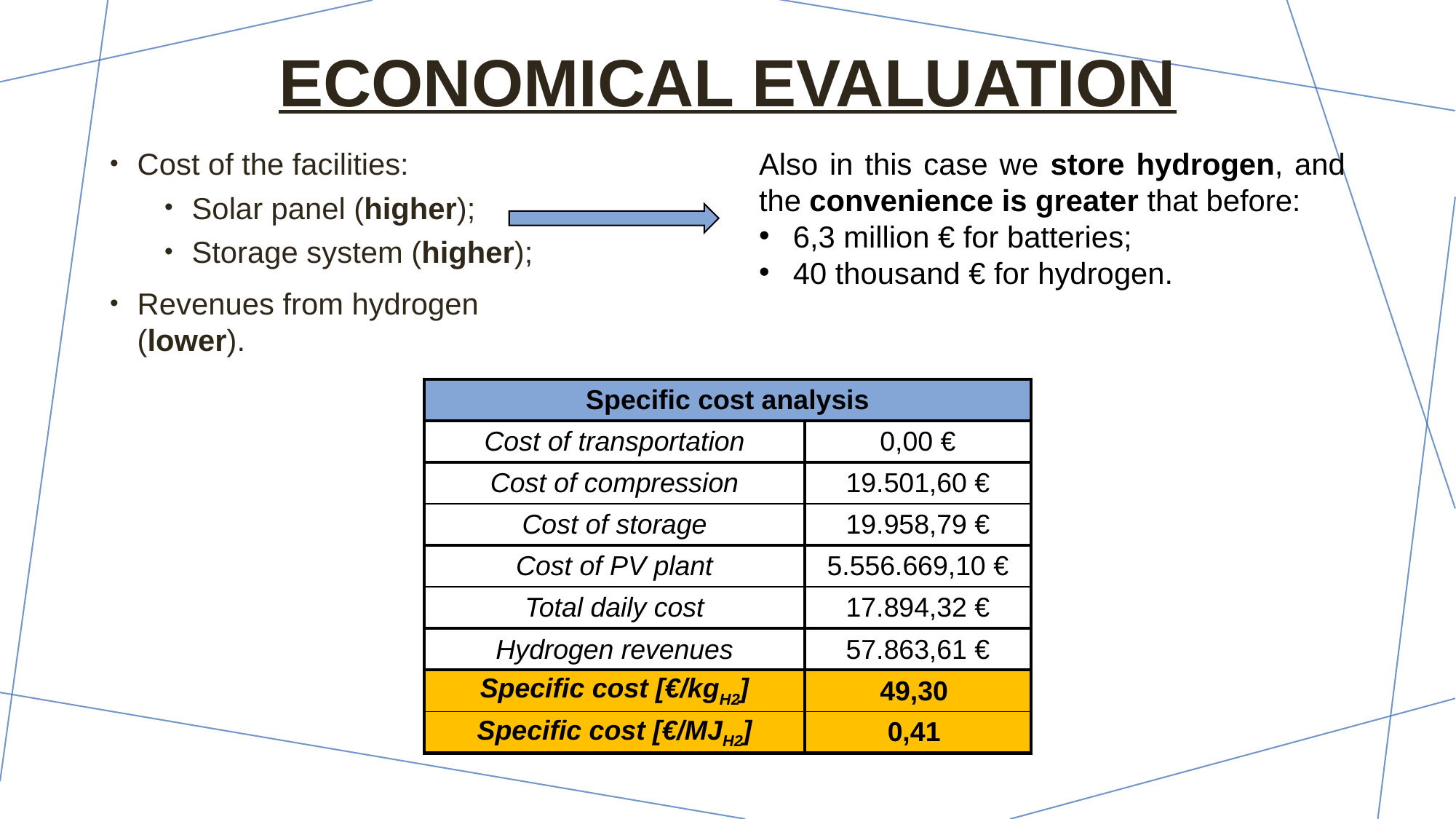

# Economical evaluation
Cost of the facilities:
Solar panel (higher);
Storage system (higher);
Revenues from hydrogen (lower).
Also in this case we store hydrogen, and the convenience is greater that before:
6,3 million € for batteries;
40 thousand € for hydrogen.

| Specific cost analysis |  |
| --- | --- |
| Cost of transportation | 0,00 € |
| Cost of compression | 19.501,60 € |
| Cost of storage | 19.958,79 € |
| Cost of PV plant | 5.556.669,10 € |
| Total daily cost | 17.894,32 € |
| Hydrogen revenues | 57.863,61 € |
| Specific cost [€/kgH2] | 49,30 |
| Specific cost [€/MJH2] | 0,41 |